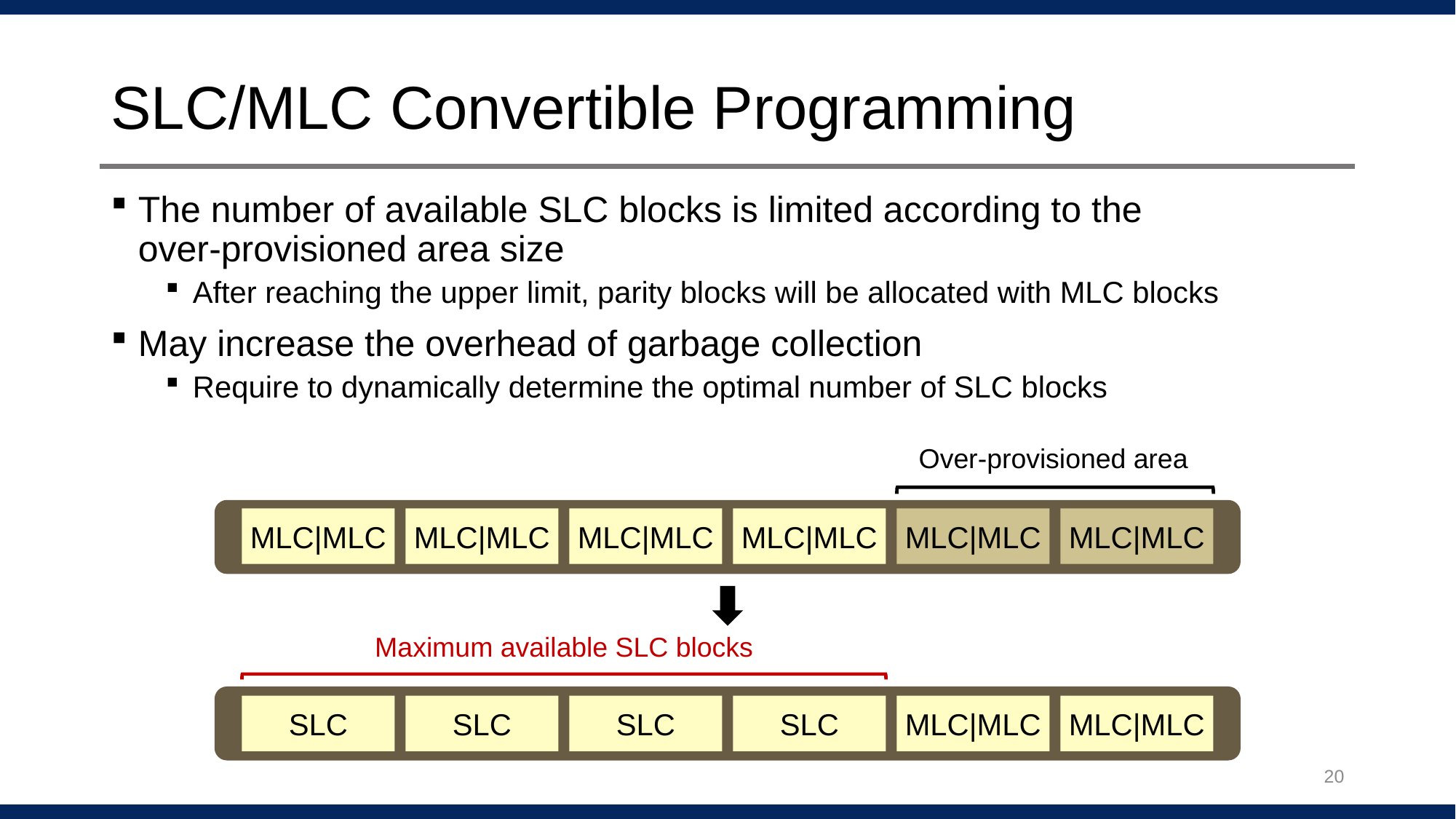

# SLC/MLC Convertible Programming
The number of available SLC blocks is limited according to the
over-provisioned area size
After reaching the upper limit, parity blocks will be allocated with MLC blocks
May increase the overhead of garbage collection
Require to dynamically determine the optimal number of SLC blocks

Over-provisioned area

MLC|MLC
MLC|MLC
MLC|MLC
MLC|MLC
MLC|MLC
MLC|MLC

Maximum available SLC blocks

SLC
SLC
SLC
SLC
MLC|MLC
MLC|MLC
20